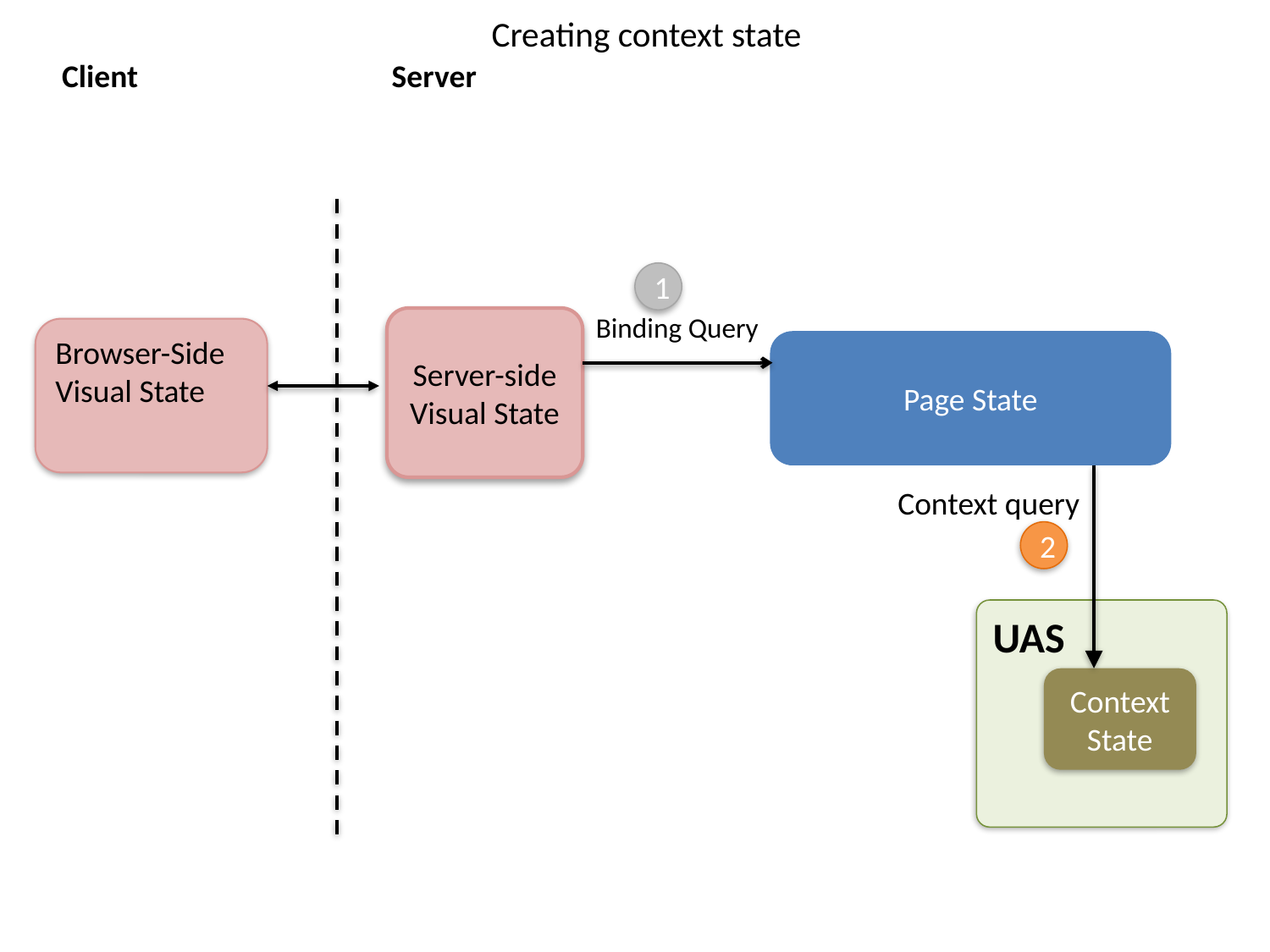

Creating context state
Client
Server
1
Binding Query
Server-side Visual State
Browser-Side Visual State
Page State
Context query
2
UAS
Context State